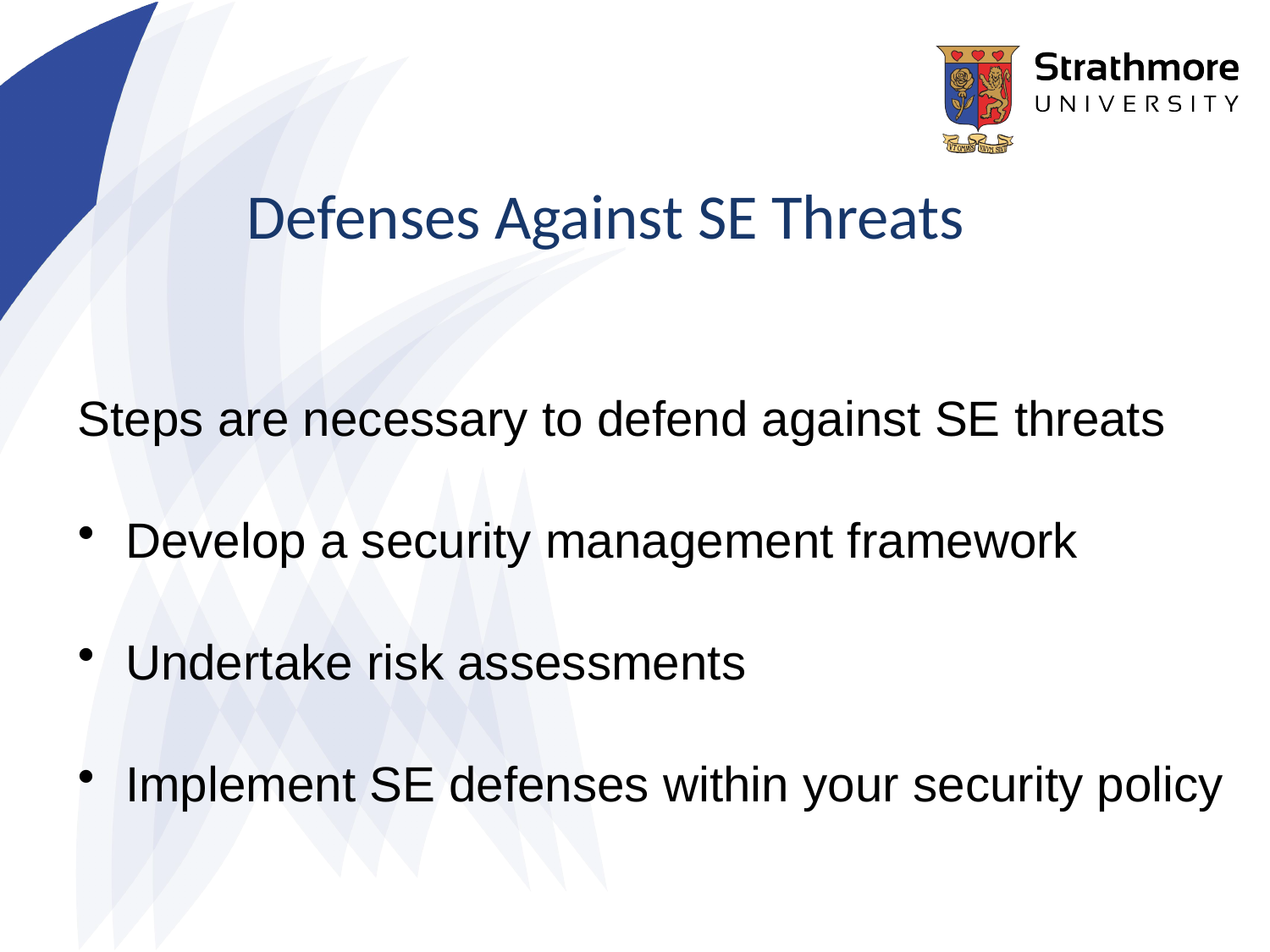

Defenses Against SE Threats
Steps are necessary to defend against SE threats

Develop a security management framework

Undertake risk assessments

Implement SE defenses within your security policy